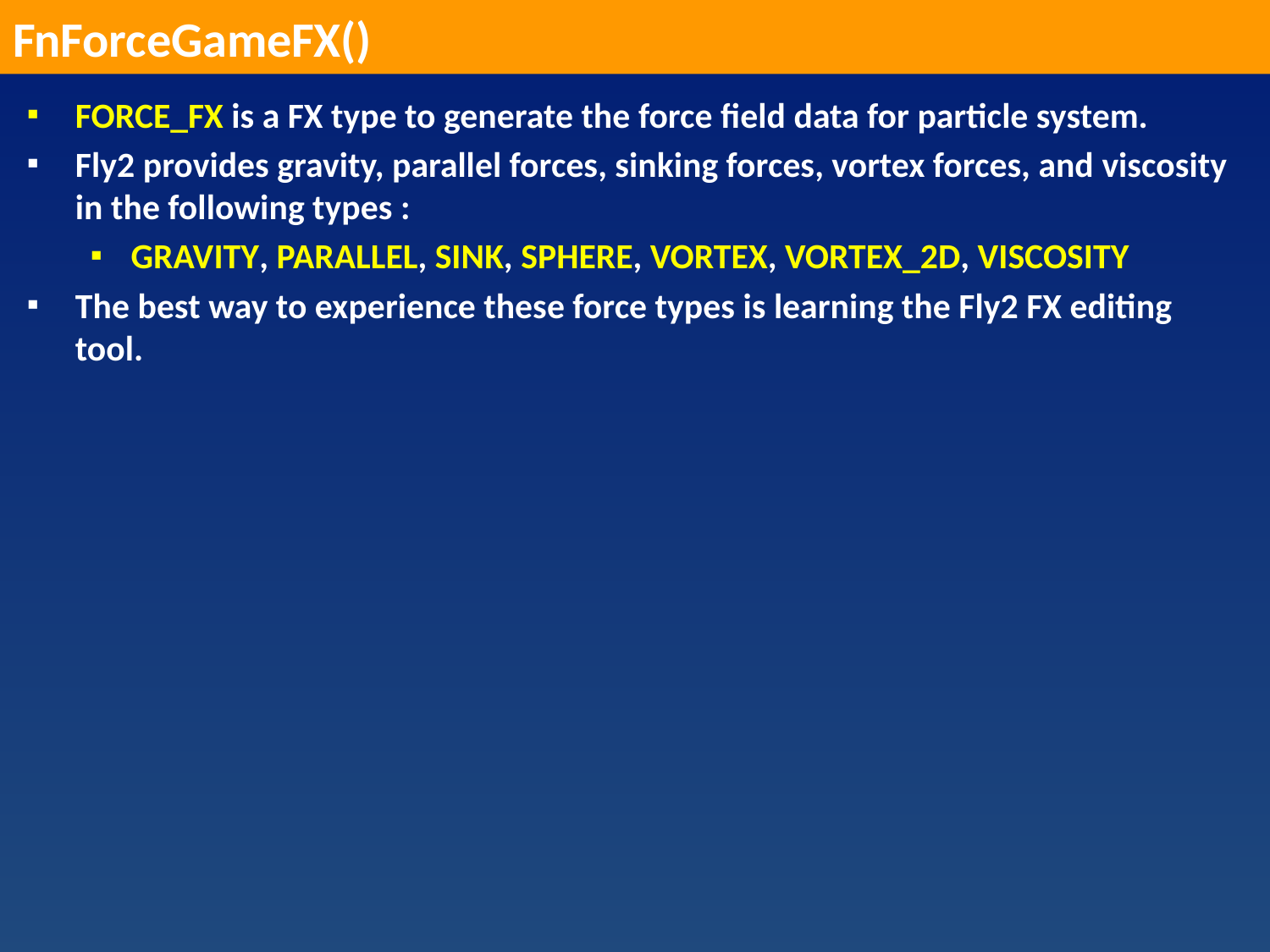

FnForceGameFX()
FORCE_FX is a FX type to generate the force field data for particle system.
Fly2 provides gravity, parallel forces, sinking forces, vortex forces, and viscosity in the following types :
GRAVITY, PARALLEL, SINK, SPHERE, VORTEX, VORTEX_2D, VISCOSITY
The best way to experience these force types is learning the Fly2 FX editing tool.